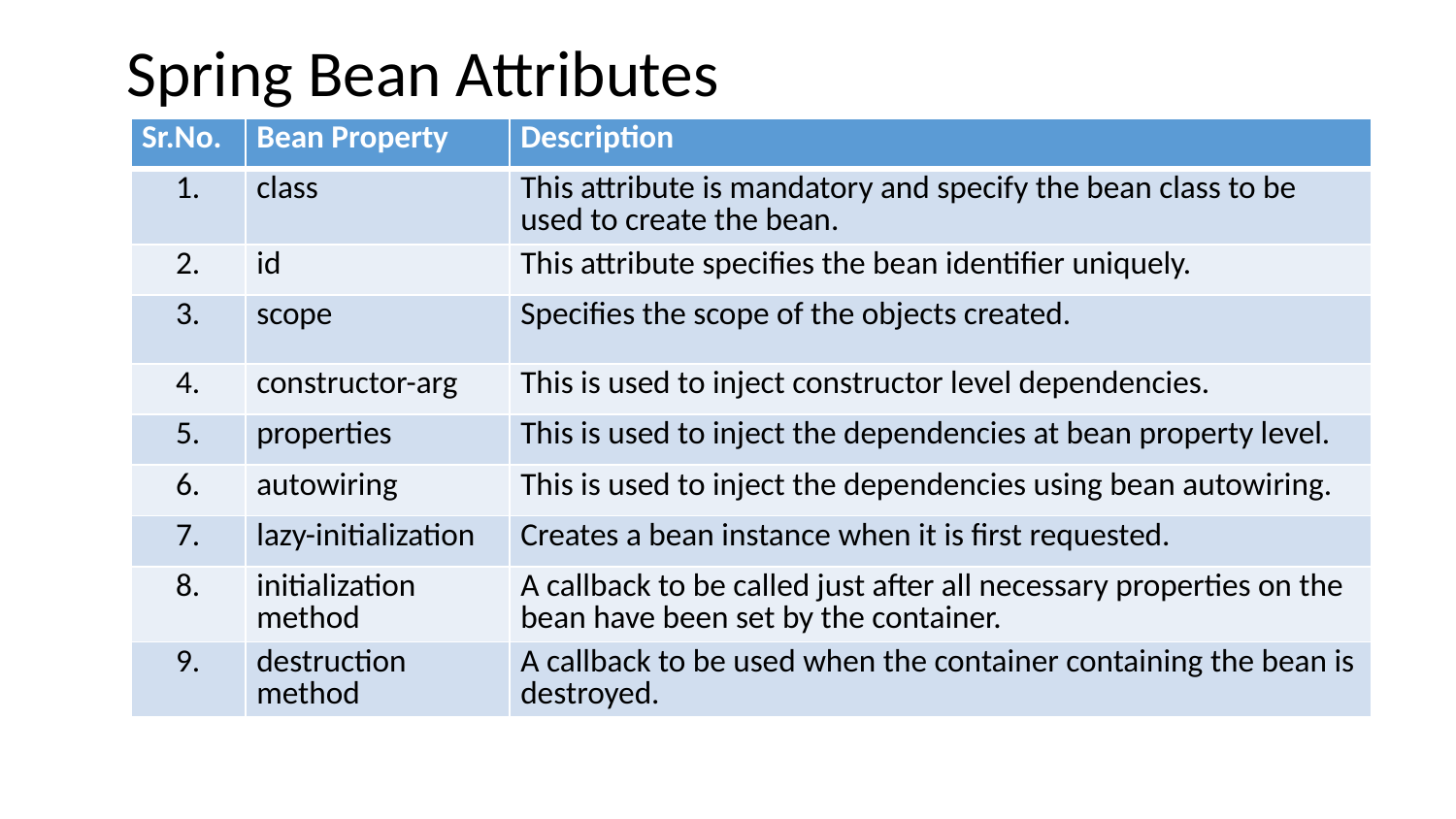

# Spring Bean Attributes
| Sr.No. | Bean Property | Description |
| --- | --- | --- |
| 1. | class | This attribute is mandatory and specify the bean class to be used to create the bean. |
| 2. | id | This attribute specifies the bean identifier uniquely. |
| 3. | scope | Specifies the scope of the objects created. |
| 4. | constructor-arg | This is used to inject constructor level dependencies. |
| 5. | properties | This is used to inject the dependencies at bean property level. |
| 6. | autowiring | This is used to inject the dependencies using bean autowiring. |
| 7. | lazy-initialization | Creates a bean instance when it is first requested. |
| 8. | initialization method | A callback to be called just after all necessary properties on the bean have been set by the container. |
| 9. | destruction method | A callback to be used when the container containing the bean is destroyed. |